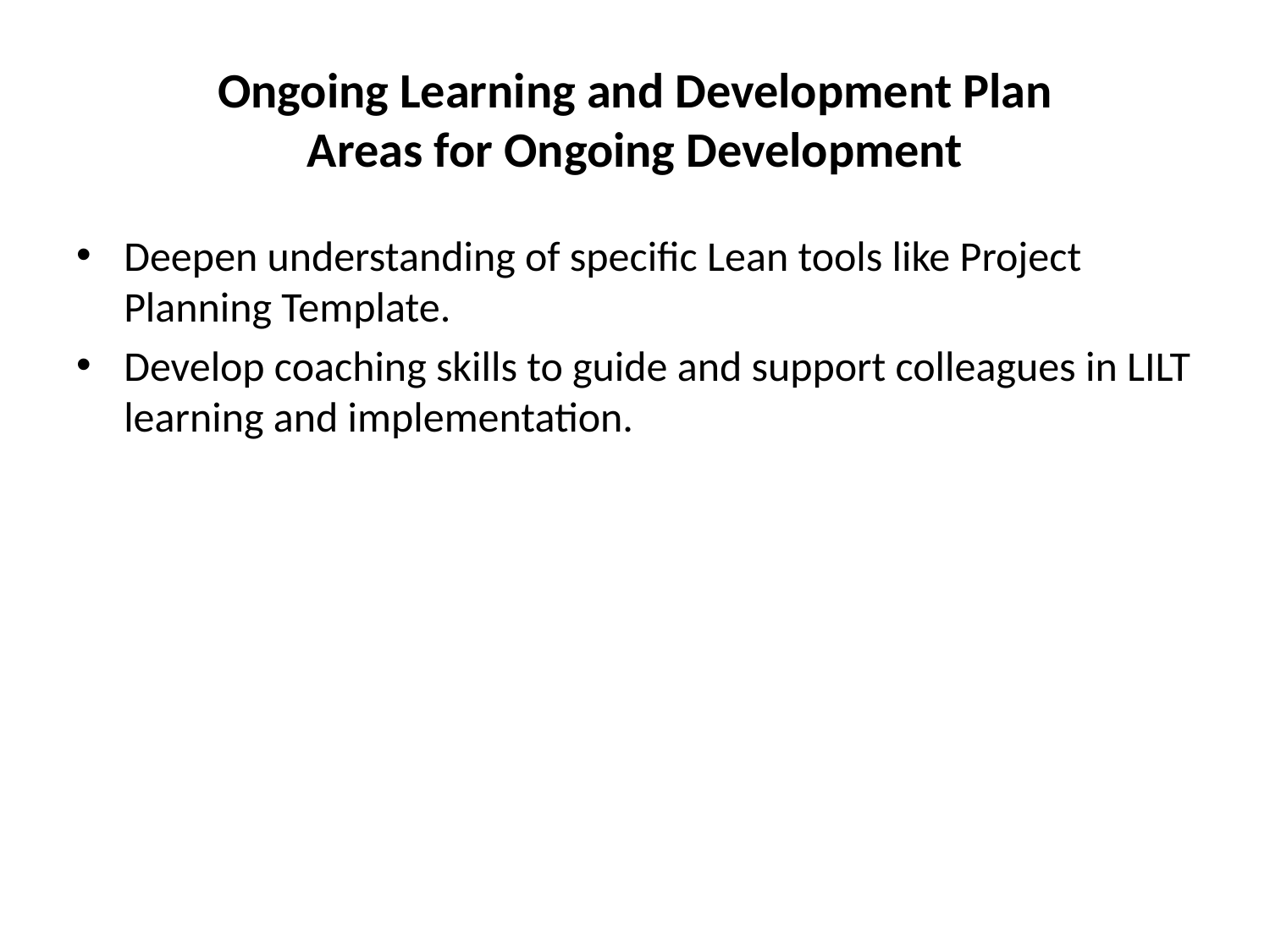

# Ongoing Learning and Development Plan Areas for Ongoing Development
Deepen understanding of specific Lean tools like Project Planning Template.
Develop coaching skills to guide and support colleagues in LILT learning and implementation.